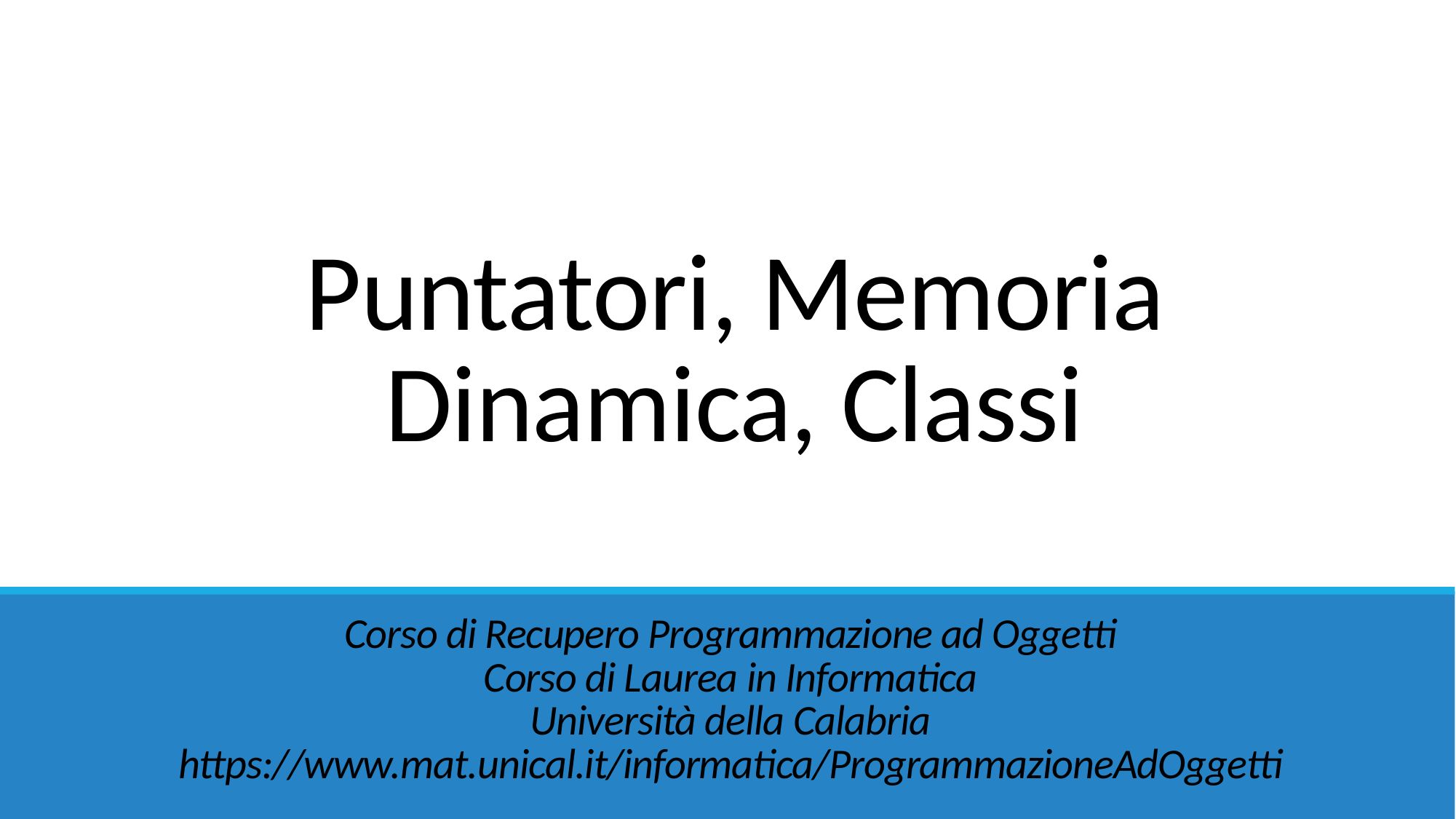

# Puntatori, Memoria Dinamica, Classi
Corso di Recupero Programmazione ad Oggetti
Corso di Laurea in Informatica
Università della Calabria
https://www.mat.unical.it/informatica/ProgrammazioneAdOggetti